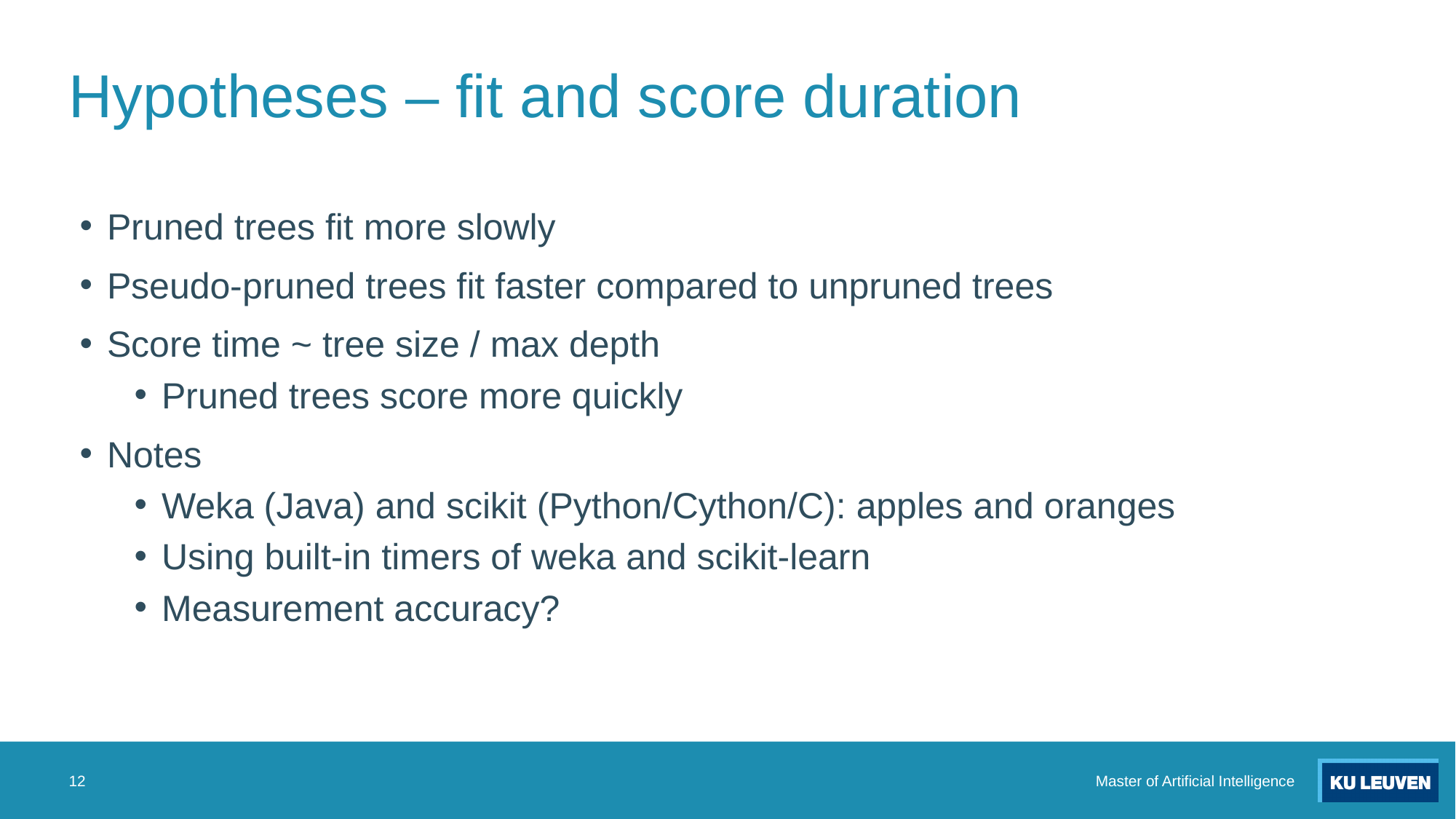

# Hypotheses – fit and score duration
Pruned trees fit more slowly
Pseudo-pruned trees fit faster compared to unpruned trees
Score time ~ tree size / max depth
Pruned trees score more quickly
Notes
Weka (Java) and scikit (Python/Cython/C): apples and oranges
Using built-in timers of weka and scikit-learn
Measurement accuracy?
12
Master of Artificial Intelligence